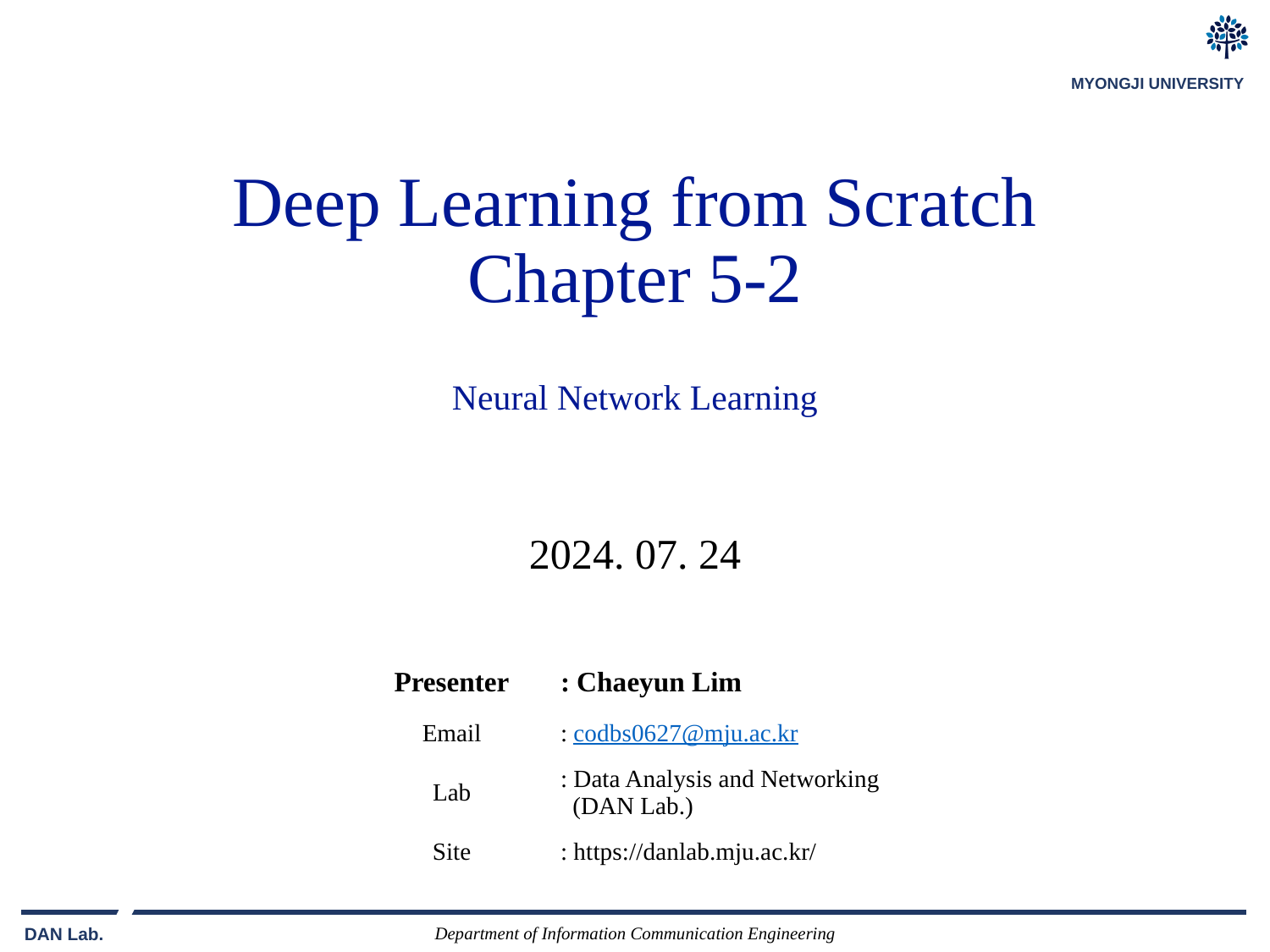

# Deep Learning from Scratch Chapter 5-2
Neural Network Learning
2024. 07. 24
| Presenter | : Chaeyun Lim |
| --- | --- |
| Email | : codbs0627@mju.ac.kr |
| Lab | : Data Analysis and Networking (DAN Lab.) |
| Site | : https://danlab.mju.ac.kr/ |
Department of Information Communication Engineering